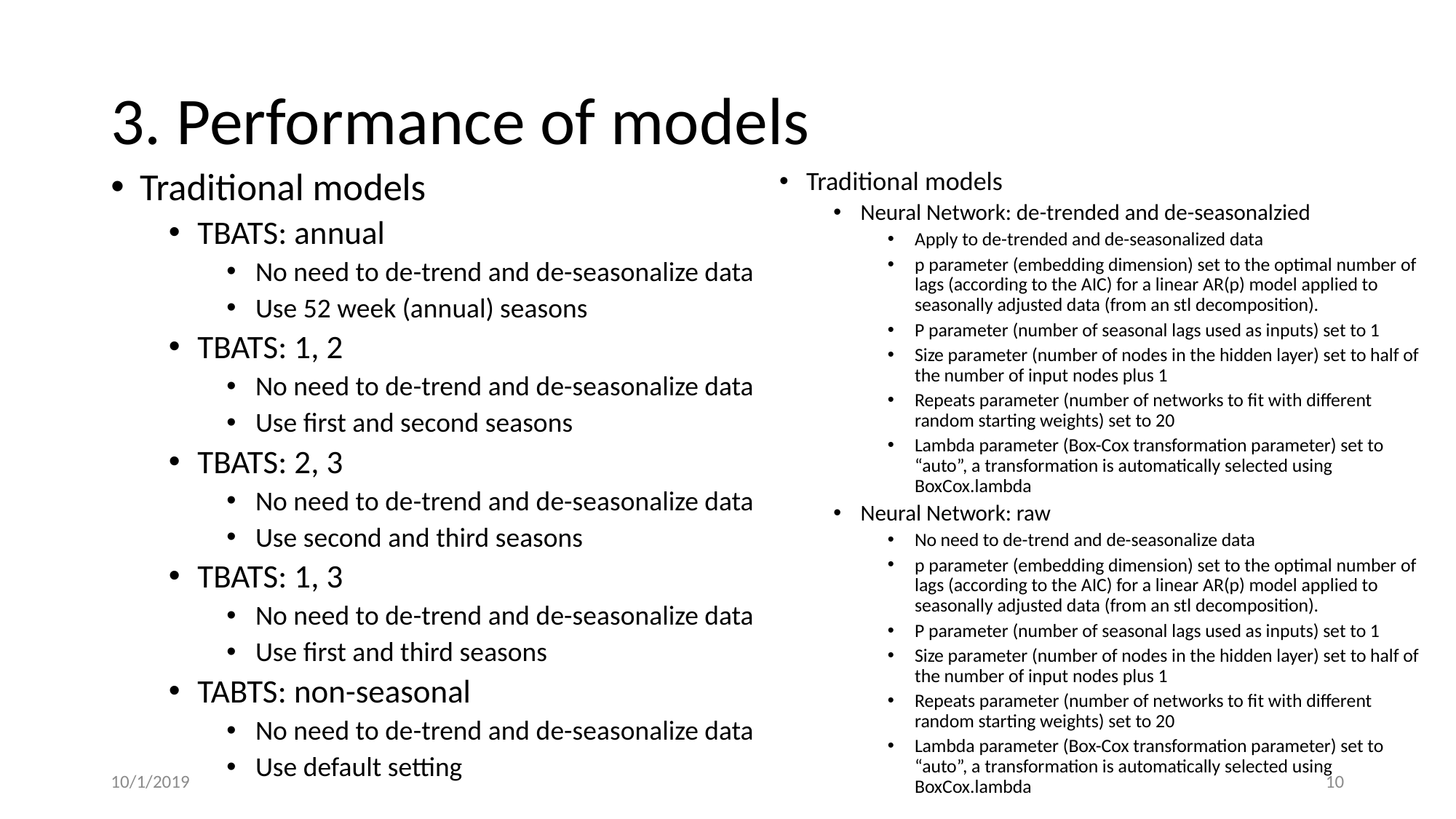

# 3. Performance of models
Traditional models
TBATS: annual
No need to de-trend and de-seasonalize data
Use 52 week (annual) seasons
TBATS: 1, 2
No need to de-trend and de-seasonalize data
Use first and second seasons
TBATS: 2, 3
No need to de-trend and de-seasonalize data
Use second and third seasons
TBATS: 1, 3
No need to de-trend and de-seasonalize data
Use first and third seasons
TABTS: non-seasonal
No need to de-trend and de-seasonalize data
Use default setting
Traditional models
Neural Network: de-trended and de-seasonalzied
Apply to de-trended and de-seasonalized data
p parameter (embedding dimension) set to the optimal number of lags (according to the AIC) for a linear AR(p) model applied to seasonally adjusted data (from an stl decomposition).
P parameter (number of seasonal lags used as inputs) set to 1
Size parameter (number of nodes in the hidden layer) set to half of the number of input nodes plus 1
Repeats parameter (number of networks to fit with different random starting weights) set to 20
Lambda parameter (Box-Cox transformation parameter) set to “auto”, a transformation is automatically selected using BoxCox.lambda
Neural Network: raw
No need to de-trend and de-seasonalize data
p parameter (embedding dimension) set to the optimal number of lags (according to the AIC) for a linear AR(p) model applied to seasonally adjusted data (from an stl decomposition).
P parameter (number of seasonal lags used as inputs) set to 1
Size parameter (number of nodes in the hidden layer) set to half of the number of input nodes plus 1
Repeats parameter (number of networks to fit with different random starting weights) set to 20
Lambda parameter (Box-Cox transformation parameter) set to “auto”, a transformation is automatically selected using BoxCox.lambda
10/1/2019
10